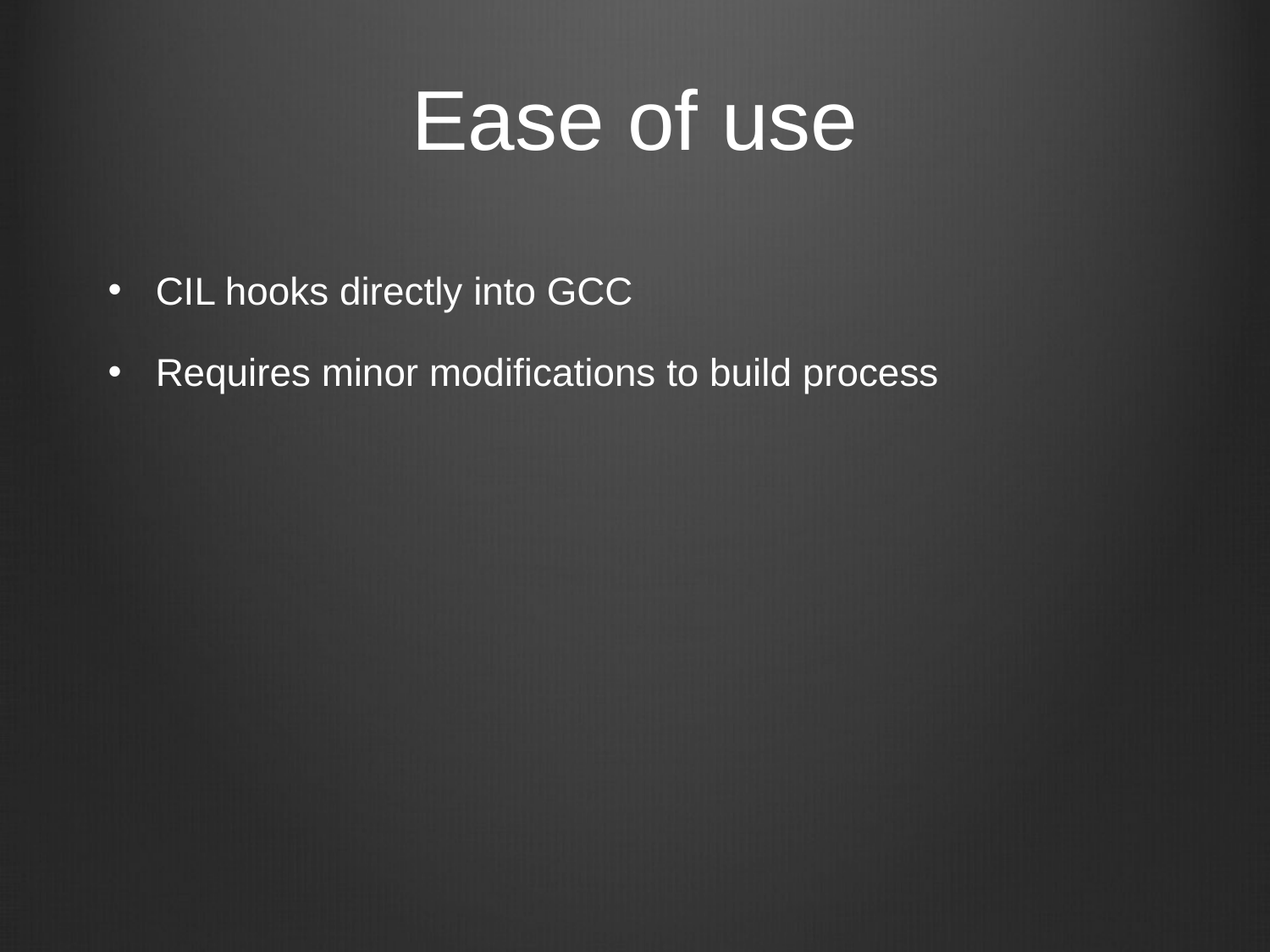

# Ease of use
CIL hooks directly into GCC
Requires minor modifications to build process